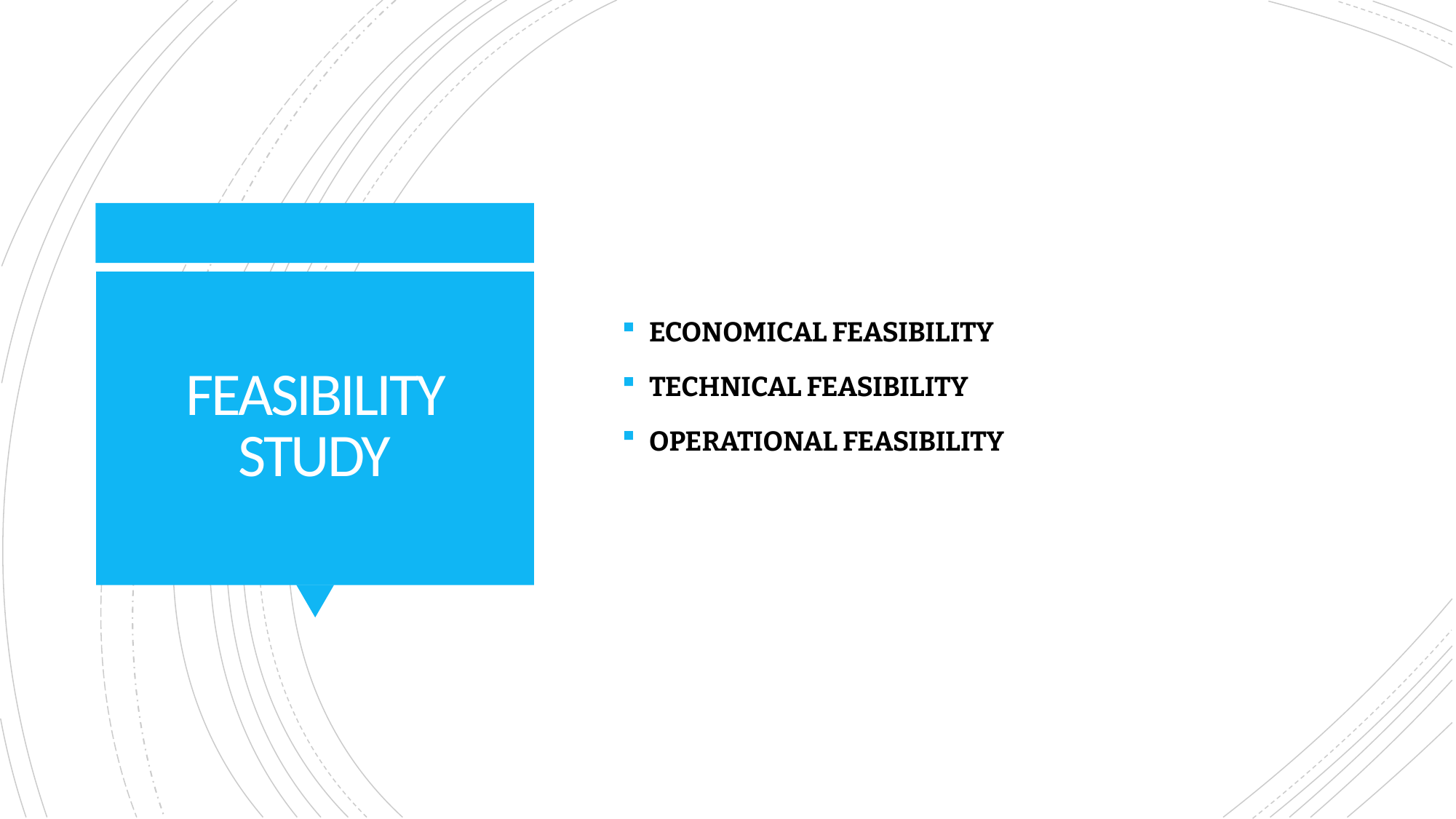

ECONOMICAL FEASIBILITY
TECHNICAL FEASIBILITY
OPERATIONAL FEASIBILITY

# FEASIBILITY STUDY